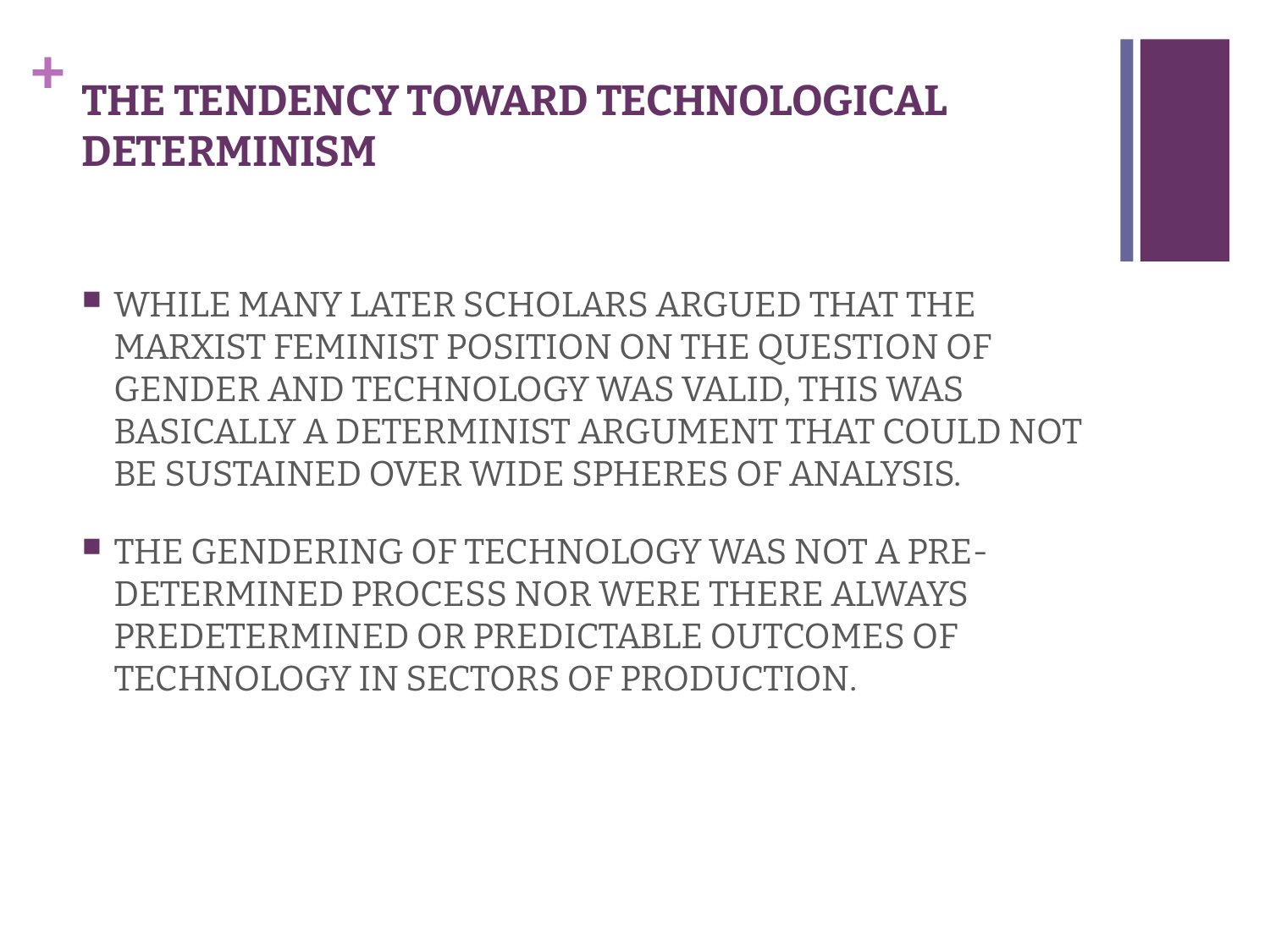

# THE TENDENCY TOWARD TECHNOLOGICAL DETERMINISM
WHILE MANY LATER SCHOLARS ARGUED THAT THE MARXIST FEMINIST POSITION ON THE QUESTION OF GENDER AND TECHNOLOGY WAS VALID, THIS WAS BASICALLY A DETERMINIST ARGUMENT THAT COULD NOT BE SUSTAINED OVER WIDE SPHERES OF ANALYSIS.
THE GENDERING OF TECHNOLOGY WAS NOT A PRE-DETERMINED PROCESS NOR WERE THERE ALWAYS PREDETERMINED OR PREDICTABLE OUTCOMES OF TECHNOLOGY IN SECTORS OF PRODUCTION.